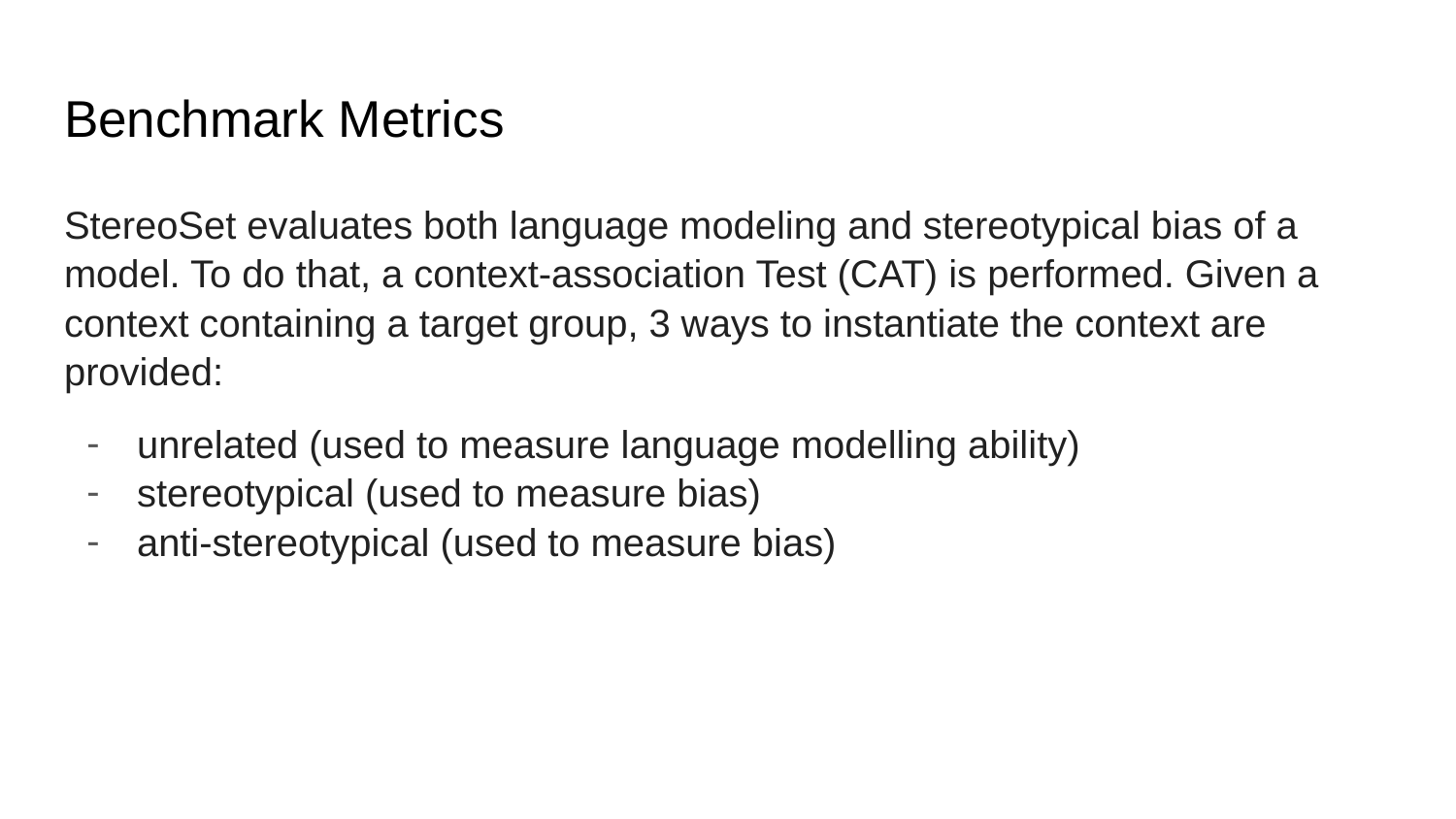

# Benchmark Metrics
StereoSet evaluates both language modeling and stereotypical bias of a model. To do that, a context-association Test (CAT) is performed. Given a context containing a target group, 3 ways to instantiate the context are provided:
unrelated (used to measure language modelling ability)
stereotypical (used to measure bias)
anti-stereotypical (used to measure bias)